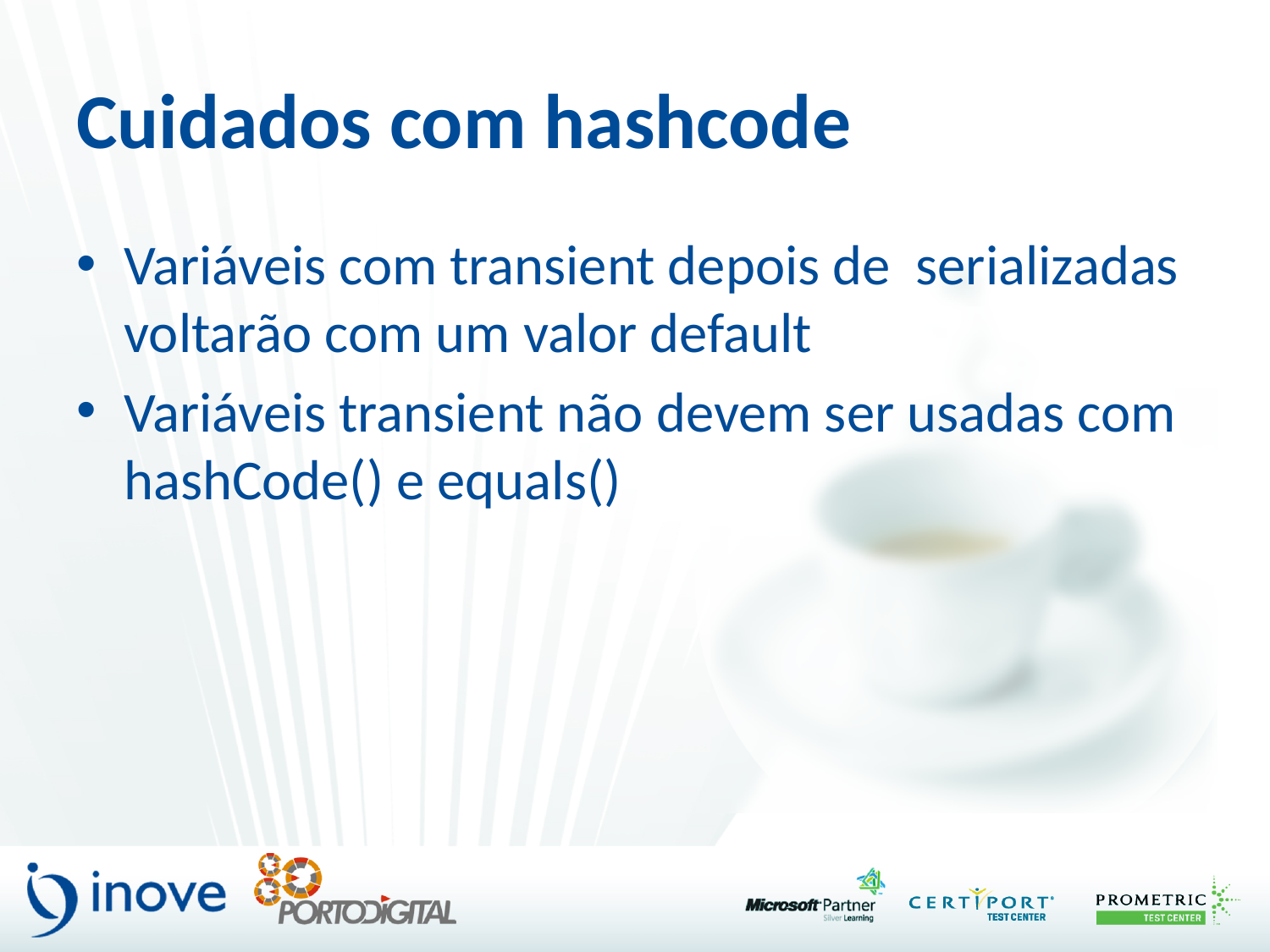

# Cuidados com hashcode
Variáveis com transient depois de  serializadas voltarão com um valor default
Variáveis transient não devem ser usadas com hashCode() e equals()